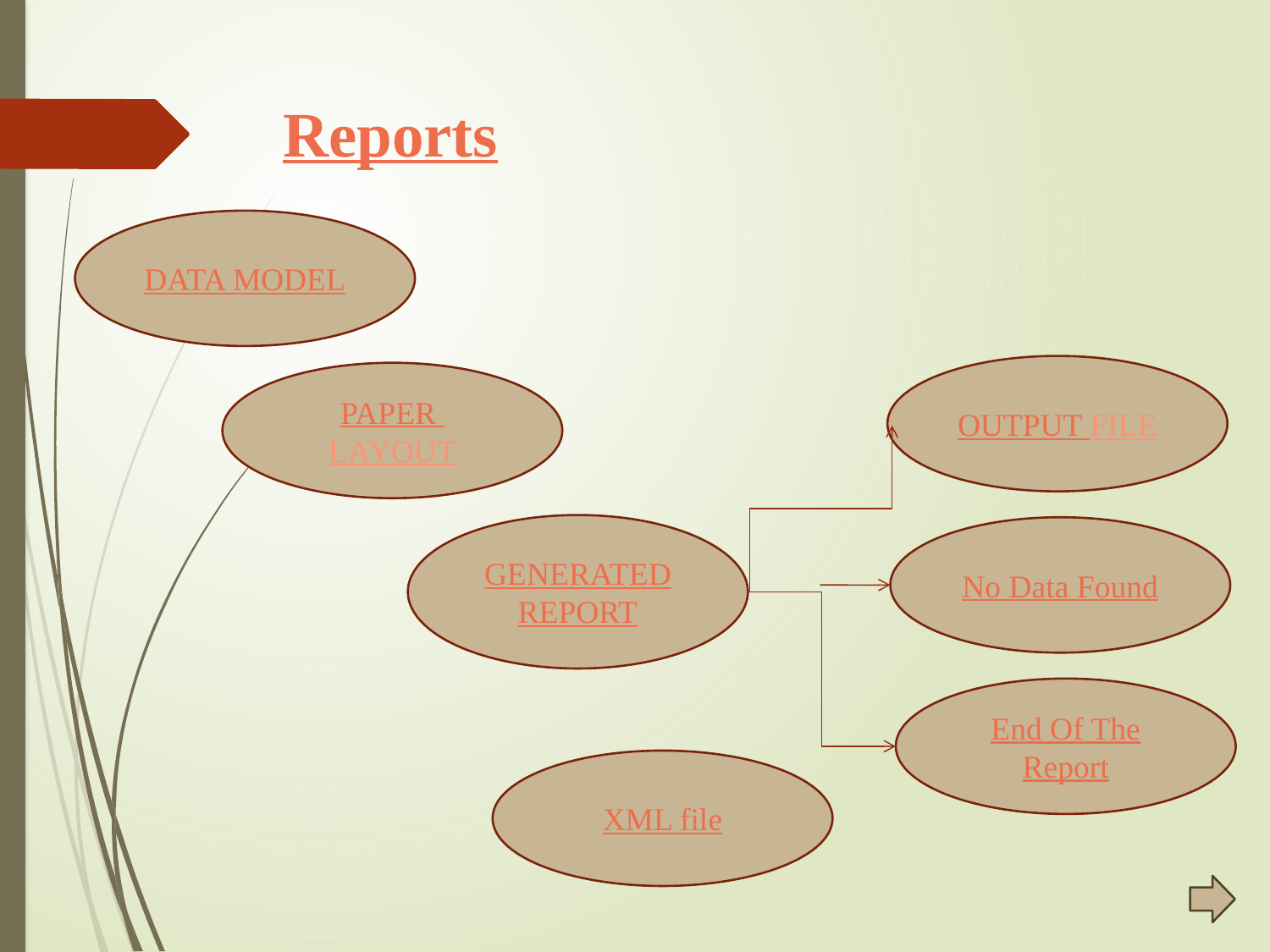

# Reports
DATA MODEL
OUTPUT FILE
PAPER LAYOUT
GENERATED REPORT
No Data Found
End Of The Report
XML file